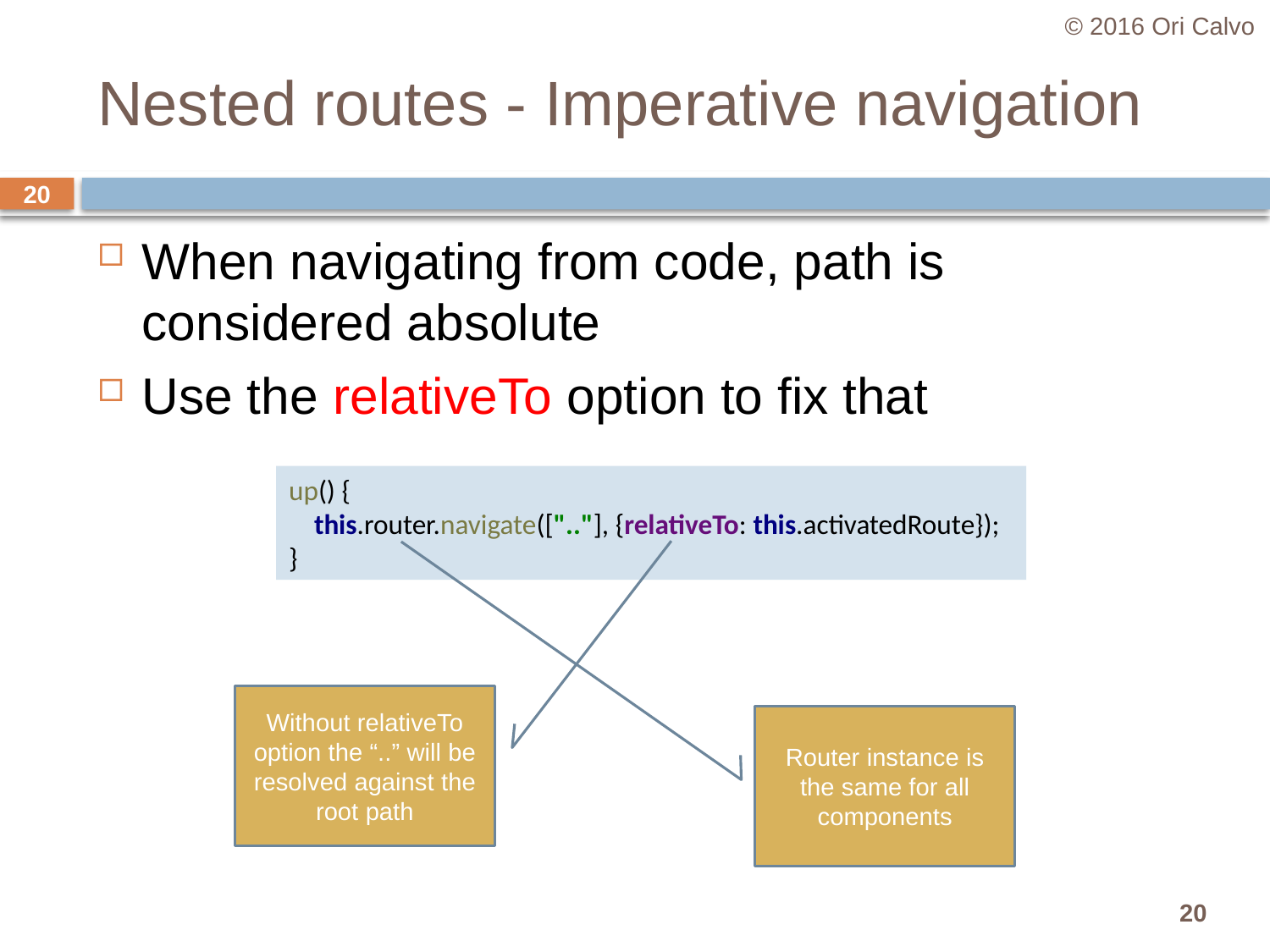

© 2016 Ori Calvo
# Nested routes - Imperative navigation
20
When navigating from code, path is considered absolute
Use the relativeTo option to fix that
up() {
    this.router.navigate([".."], {relativeTo: this.activatedRoute});
}
Without relativeTo option the “..” will be resolved against the root path
Router instance is the same for all components